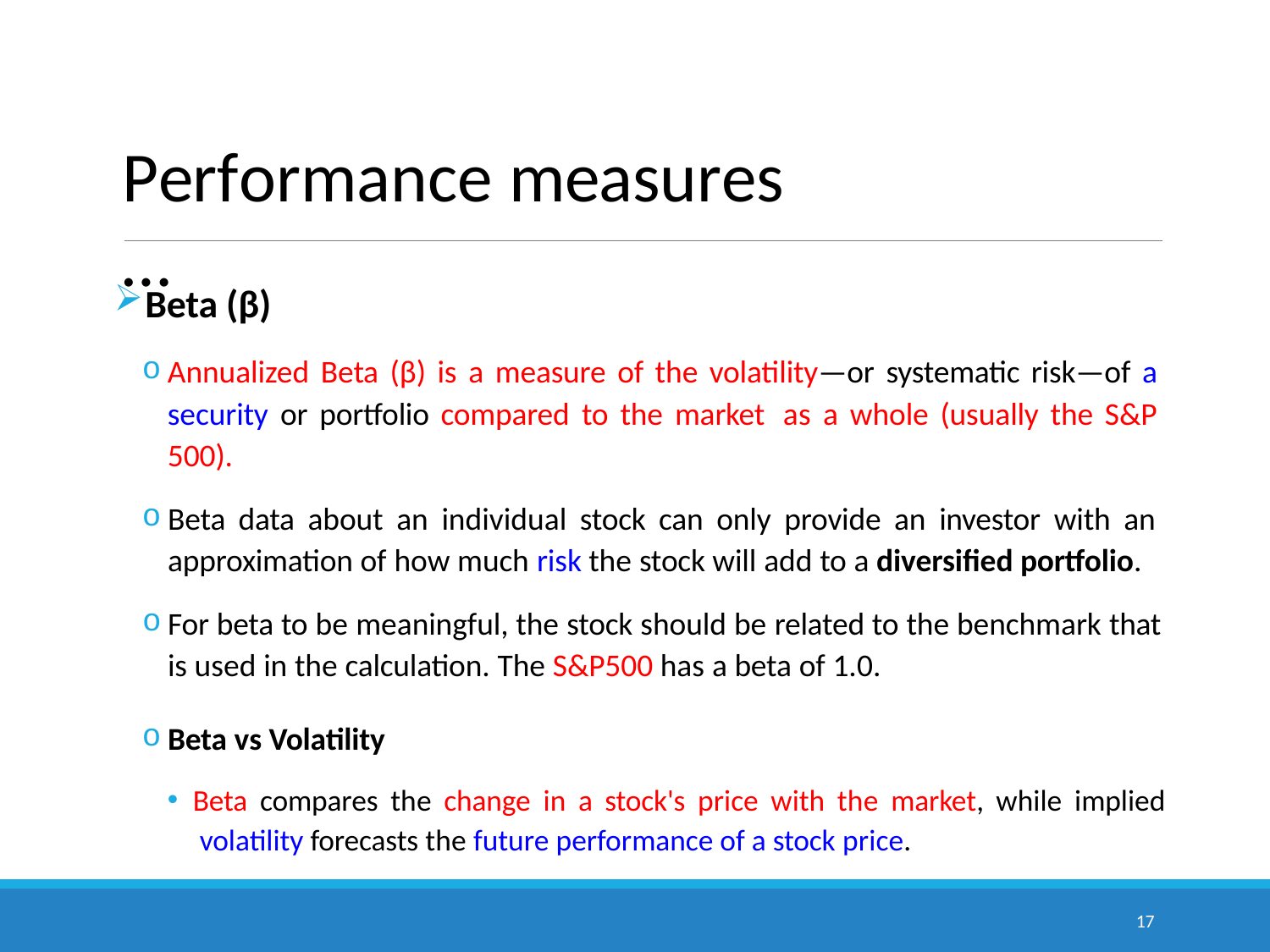

# Performance measures …
Beta (β)
Annualized Beta (β) is a measure of the volatility—or systematic risk—of a  security or portfolio compared to the market as a whole (usually the S&P  500).
Beta data about an individual stock can only provide an investor with an  approximation of how much risk the stock will add to a diversified portfolio.
For beta to be meaningful, the stock should be related to the benchmark that  is used in the calculation. The S&P500 has a beta of 1.0.

Beta vs Volatility
Beta compares the change in a stock's price with the market, while implied  volatility forecasts the future performance of a stock price.
17